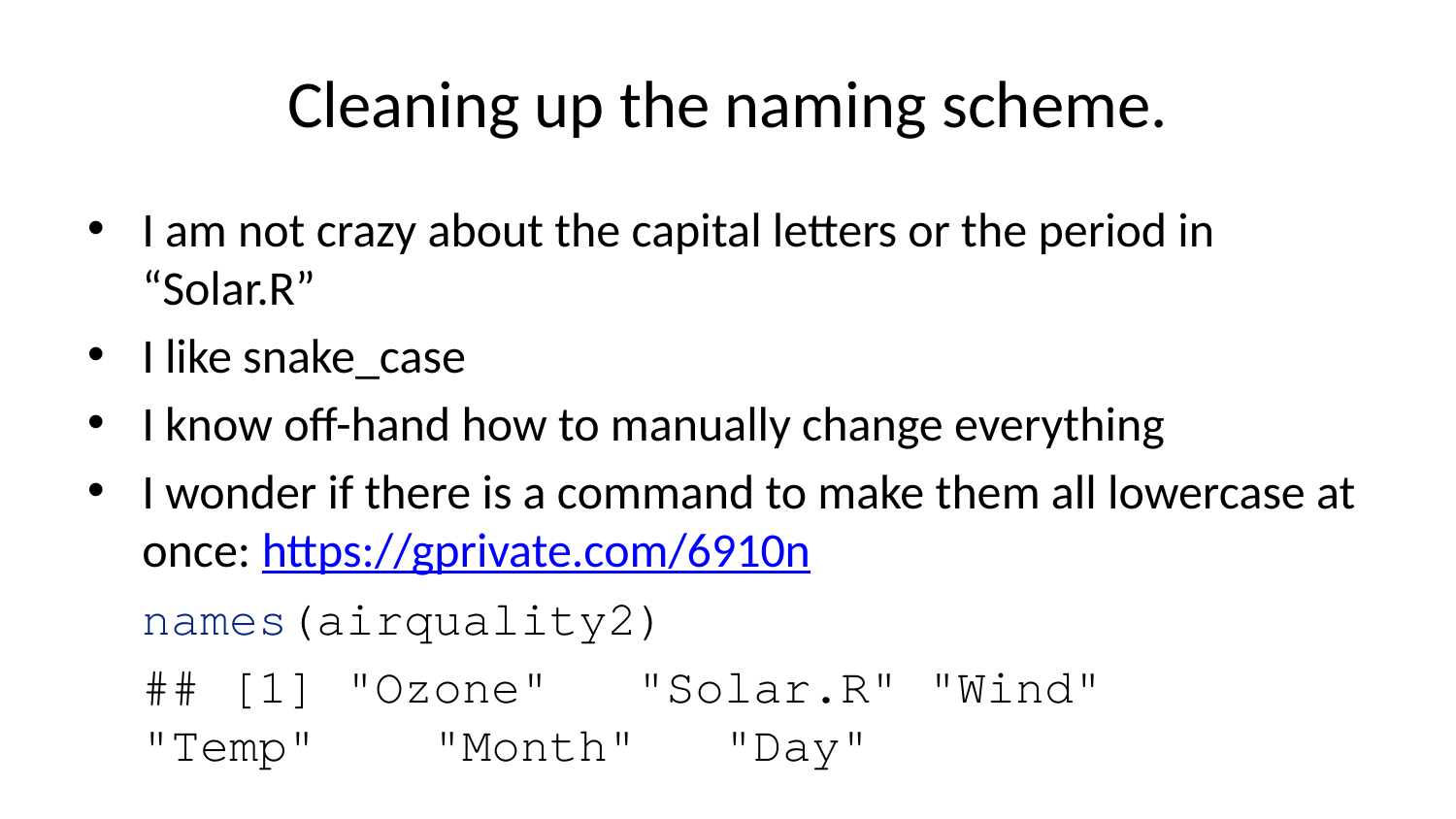

# Cleaning up the naming scheme.
I am not crazy about the capital letters or the period in “Solar.R”
I like snake_case
I know off-hand how to manually change everything
I wonder if there is a command to make them all lowercase at once: https://gprivate.com/6910n
names(airquality2)
## [1] "Ozone"   "Solar.R" "Wind"    "Temp"    "Month"   "Day"